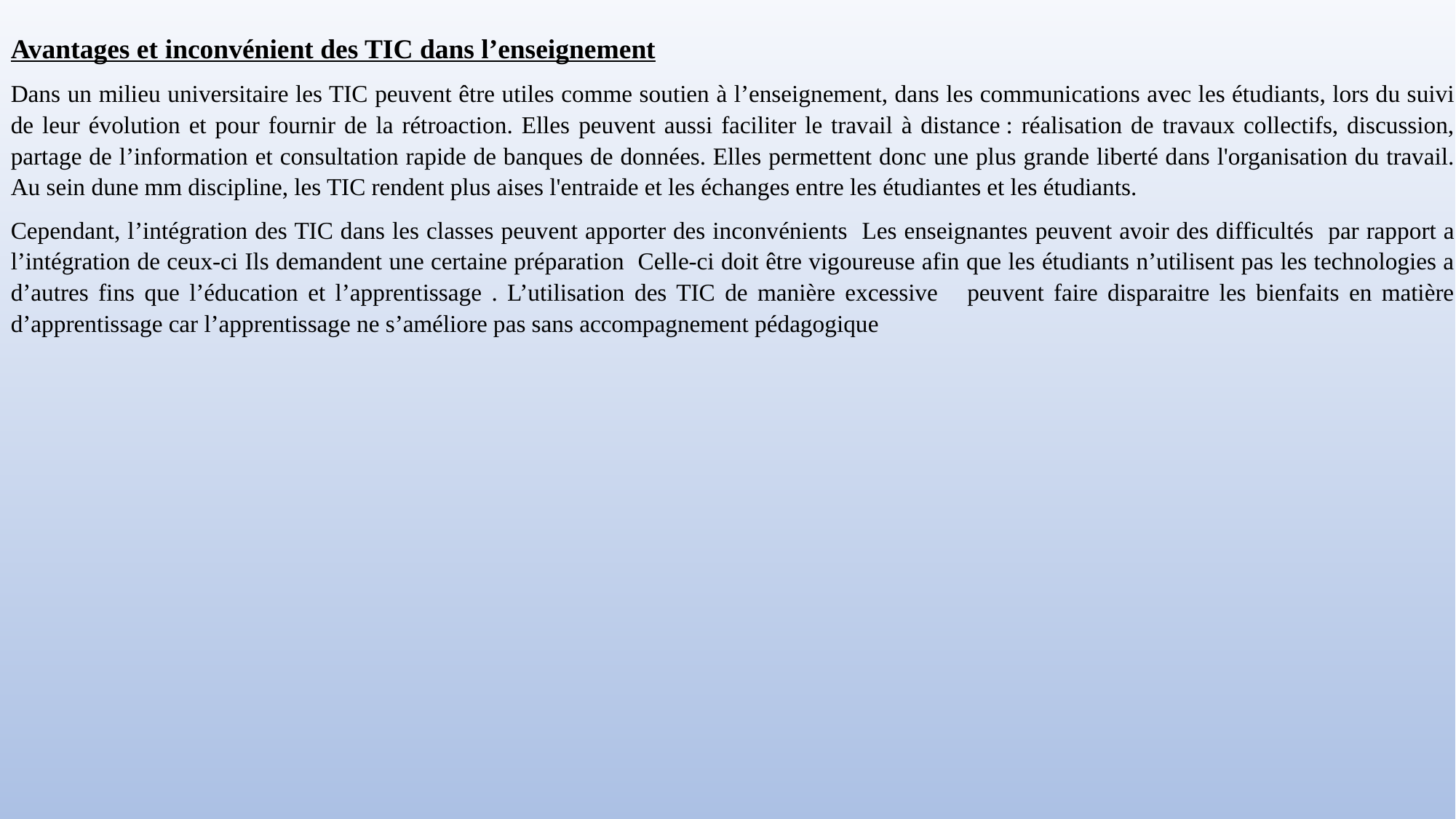

Avantages et inconvénient des TIC dans l’enseignement
Dans un milieu universitaire les TIC peuvent être utiles comme soutien à l’enseignement, dans les communications avec les étudiants, lors du suivi de leur évolution et pour fournir de la rétroaction. Elles peuvent aussi faciliter le travail à distance : réalisation de travaux collectifs, discussion, partage de l’information et consultation rapide de banques de données. Elles permettent donc une plus grande liberté dans l'organisation du travail. Au sein dune mm discipline, les TIC rendent plus aises l'entraide et les échanges entre les étudiantes et les étudiants.
Cependant, l’intégration des TIC dans les classes peuvent apporter des inconvénients  Les enseignantes peuvent avoir des difficultés  par rapport a l’intégration de ceux-ci Ils demandent une certaine préparation  Celle-ci doit être vigoureuse afin que les étudiants n’utilisent pas les technologies a d’autres fins que l’éducation et l’apprentissage . L’utilisation des TIC de manière excessive   peuvent faire disparaitre les bienfaits en matière d’apprentissage car l’apprentissage ne s’améliore pas sans accompagnement pédagogique